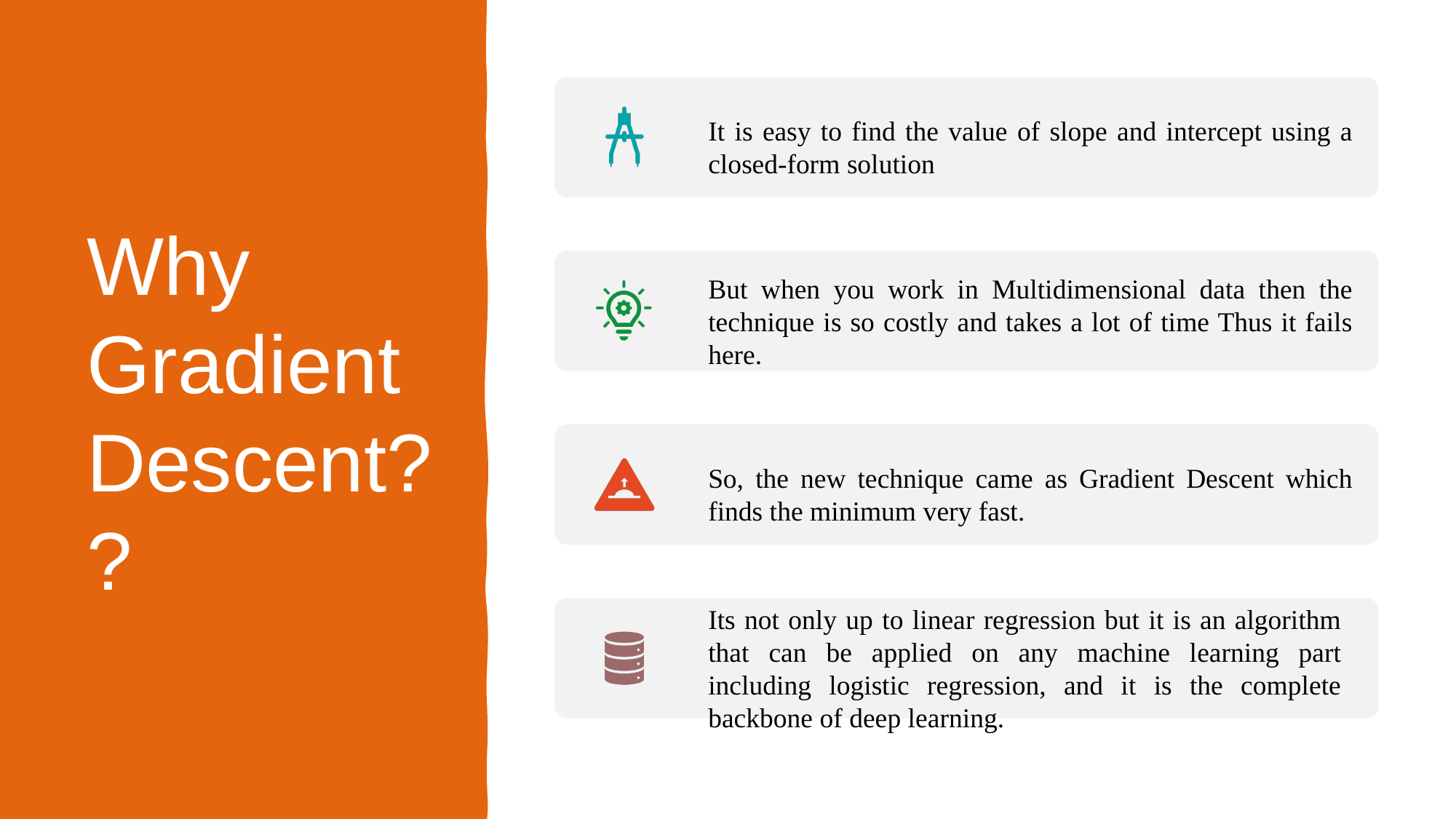

It is easy to find the value of slope and intercept using a closed-form solution
But when you work in Multidimensional data then the technique is so costly and takes a lot of time Thus it fails here.
So, the new technique came as Gradient Descent which finds the minimum very fast.
Its not only up to linear regression but it is an algorithm that can be applied on any machine learning part including logistic regression, and it is the complete backbone of deep learning.
# Why Gradient Descent??